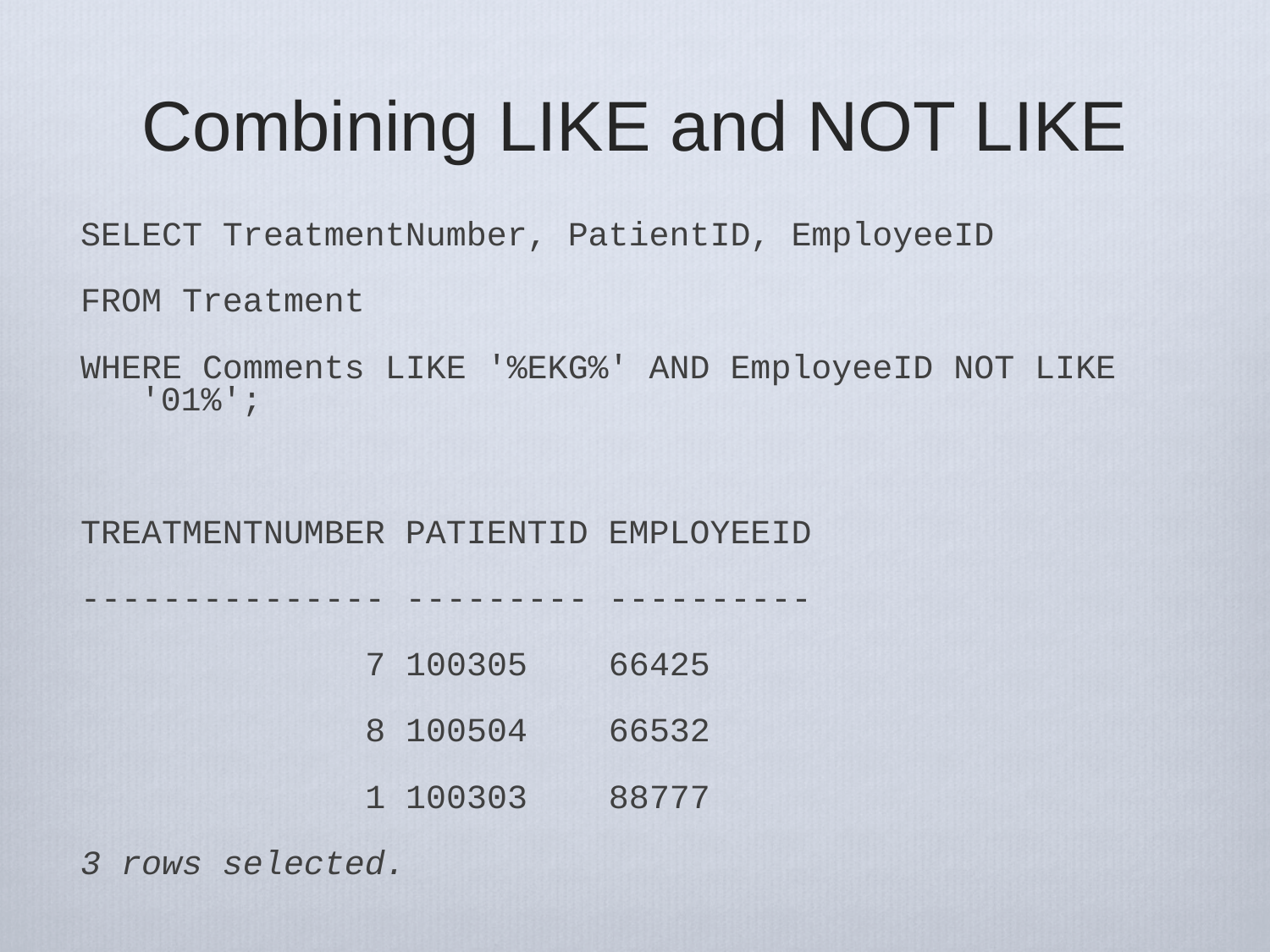

# Combining LIKE and NOT LIKE
SELECT TreatmentNumber, PatientID, EmployeeID
FROM Treatment
WHERE Comments LIKE '%EKG%' AND EmployeeID NOT LIKE '01%';

TREATMENTNUMBER PATIENTID EMPLOYEEID
--------------- --------- ----------
              7 100305    66425
              8 100504    66532
              1 100303    88777
3 rows selected.